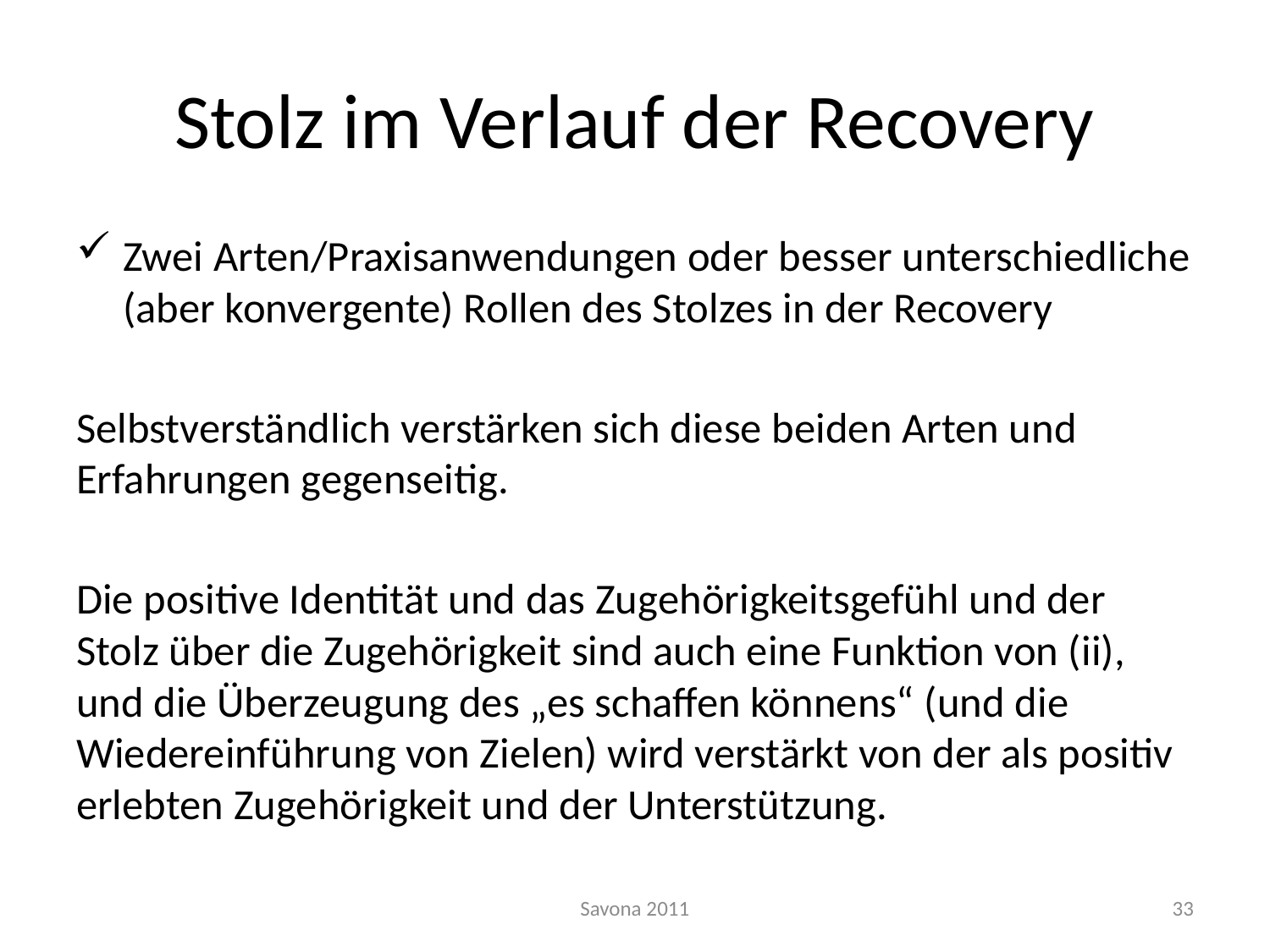

# Stolz im Verlauf der Recovery
Zwei Arten/Praxisanwendungen oder besser unterschiedliche (aber konvergente) Rollen des Stolzes in der Recovery

Selbstverständlich verstärken sich diese beiden Arten und Erfahrungen gegenseitig.

Die positive Identität und das Zugehörigkeitsgefühl und der Stolz über die Zugehörigkeit sind auch eine Funktion von (ii), und die Überzeugung des „es schaffen könnens“ (und die Wiedereinführung von Zielen) wird verstärkt von der als positiv erlebten Zugehörigkeit und der Unterstützung.
Savona 2011
33